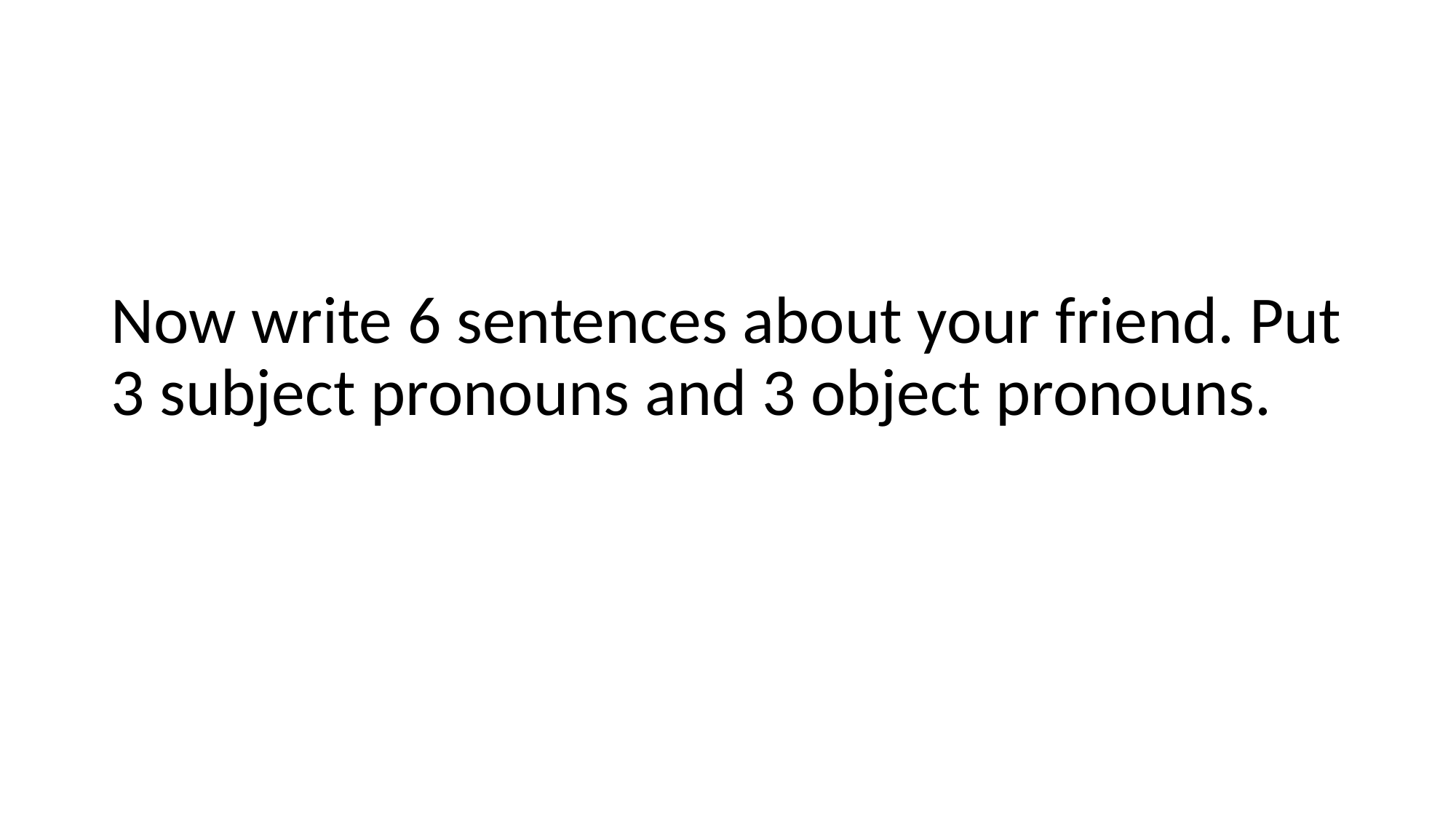

# Now write 6 sentences about your friend. Put 3 subject pronouns and 3 object pronouns.